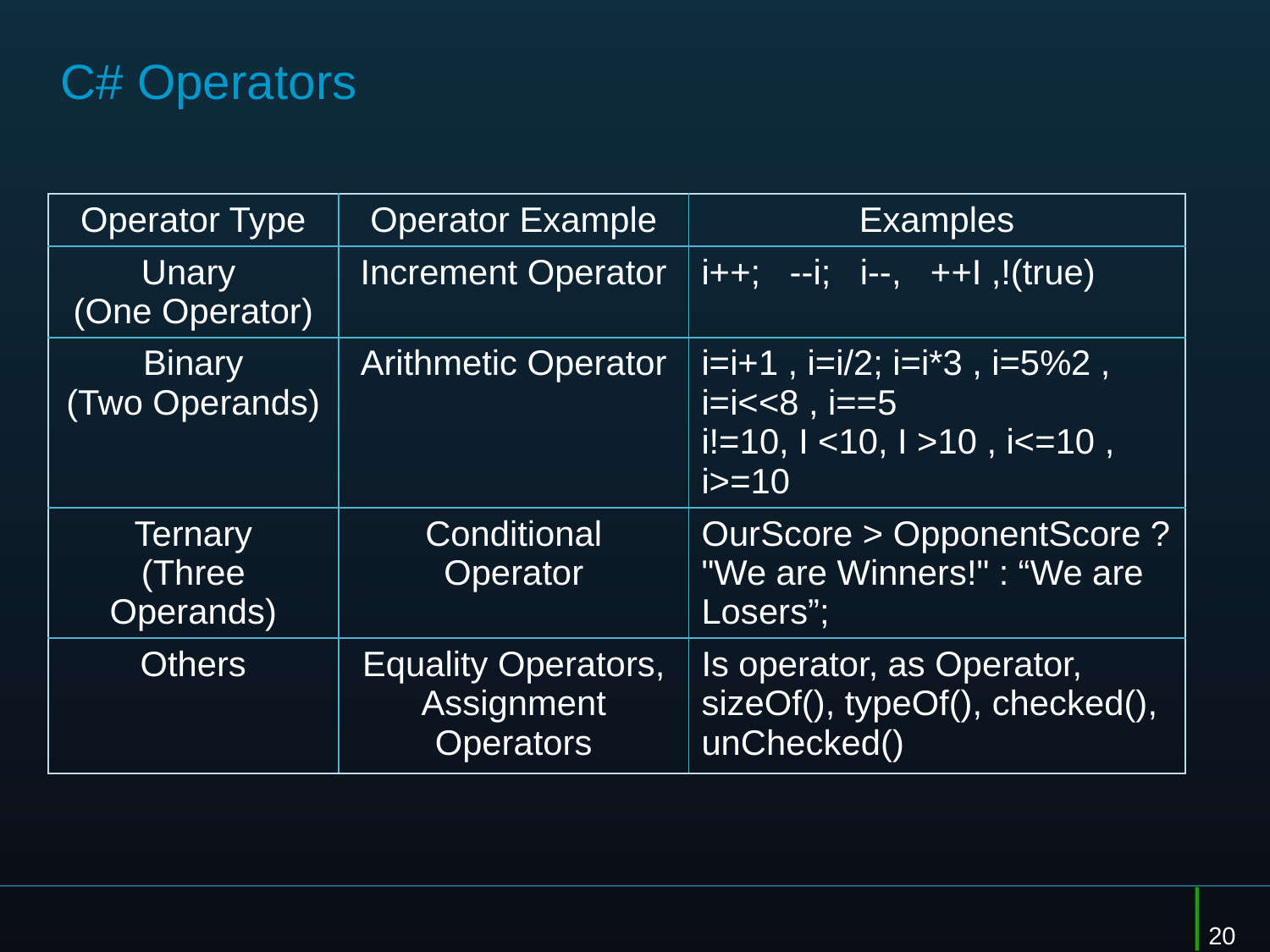

# C# Operators

| Operator Type | Operator Example | Examples |
| --- | --- | --- |
| Unary (One Operator) | Increment Operator | i++; --i; i--, ++I ,!(true) |
| Binary (Two Operands) | Arithmetic Operator | i=i+1 , i=i/2; i=i\*3 , i=5%2 , i=i<<8 , i==5 i!=10, I <10, I >10 , i<=10 , i>=10 |
| Ternary (Three Operands) | Conditional Operator | OurScore > OpponentScore ? "We are Winners!" : “We are Losers”; |
| Others | Equality Operators, Assignment Operators | Is operator, as Operator, sizeOf(), typeOf(), checked(), unChecked() |
20